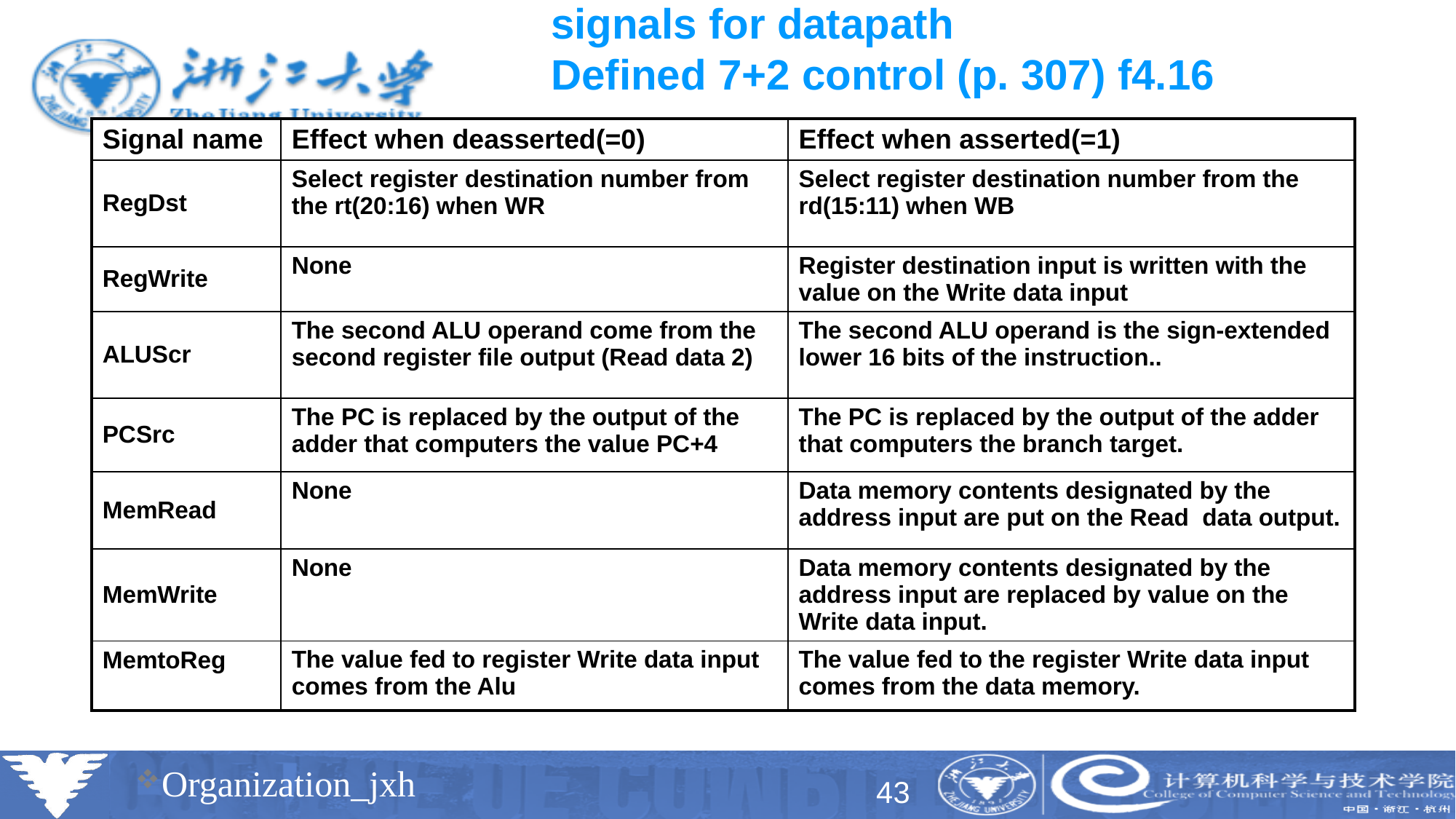

# signals for datapath Defined 7+2 control (p. 307) f4.16
| Signal name | Effect when deasserted(=0) | Effect when asserted(=1) |
| --- | --- | --- |
| RegDst | Select register destination number from the rt(20:16) when WR | Select register destination number from the rd(15:11) when WB |
| RegWrite | None | Register destination input is written with the value on the Write data input |
| ALUScr | The second ALU operand come from the second register file output (Read data 2) | The second ALU operand is the sign-extended lower 16 bits of the instruction.. |
| PCSrc | The PC is replaced by the output of the adder that computers the value PC+4 | The PC is replaced by the output of the adder that computers the branch target. |
| MemRead | None | Data memory contents designated by the address input are put on the Read data output. |
| MemWrite | None | Data memory contents designated by the address input are replaced by value on the Write data input. |
| MemtoReg | The value fed to register Write data input comes from the Alu | The value fed to the register Write data input comes from the data memory. |